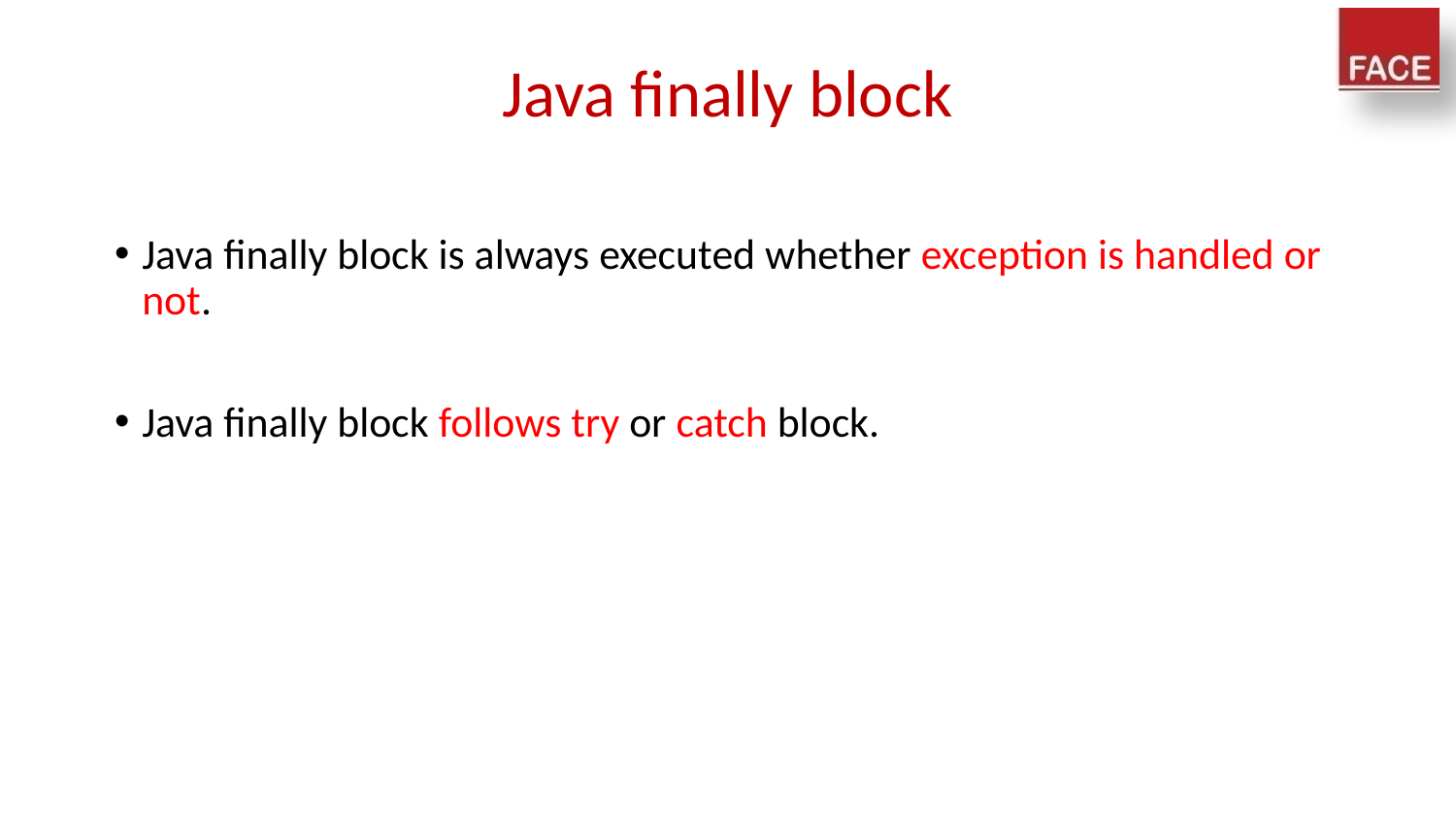

# Java finally block

Java finally block is always executed whether exception is handled or not.

Java finally block follows try or catch block.